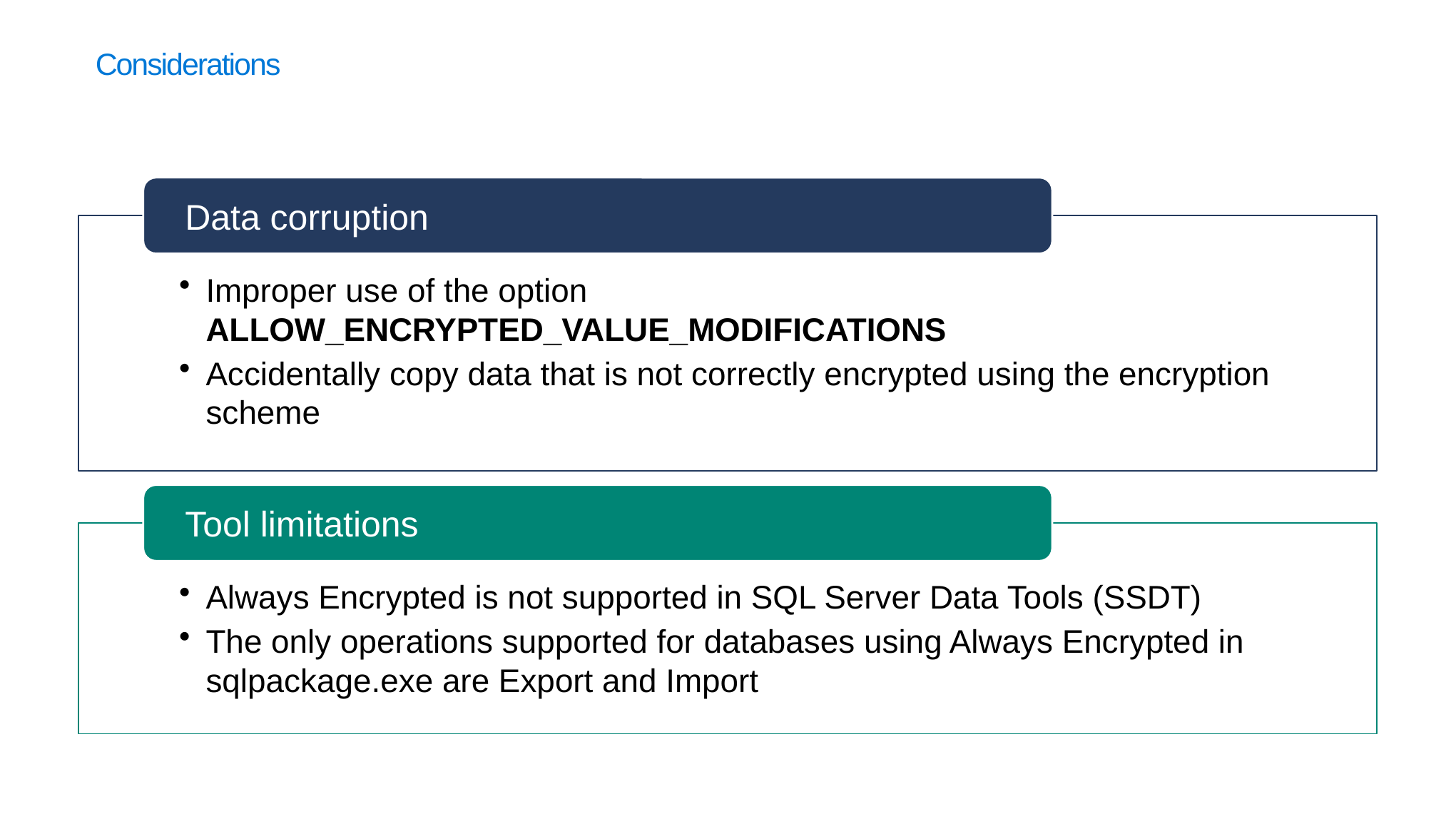

# Considerations
Improper use of the option ALLOW_ENCRYPTED_VALUE_MODIFICATIONS
Accidentally copy data that is not correctly encrypted using the encryption scheme
Data corruption
Always Encrypted is not supported in SQL Server Data Tools (SSDT)
The only operations supported for databases using Always Encrypted in sqlpackage.exe are Export and Import
Tool limitations